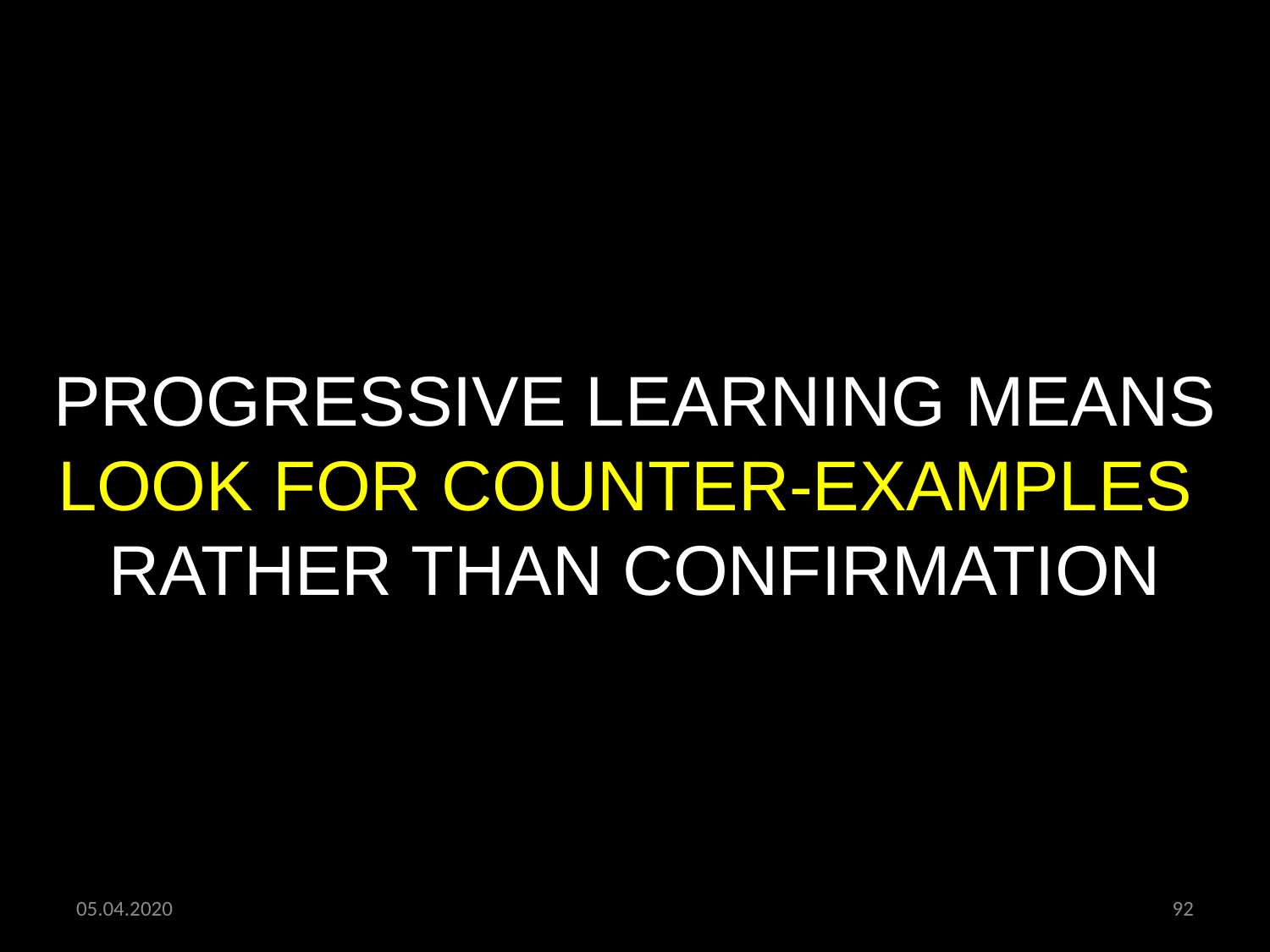

PROGRESSIVE LEARNING MEANS LOOK FOR COUNTER-EXAMPLES
RATHER THAN CONFIRMATION
05.04.2020
92